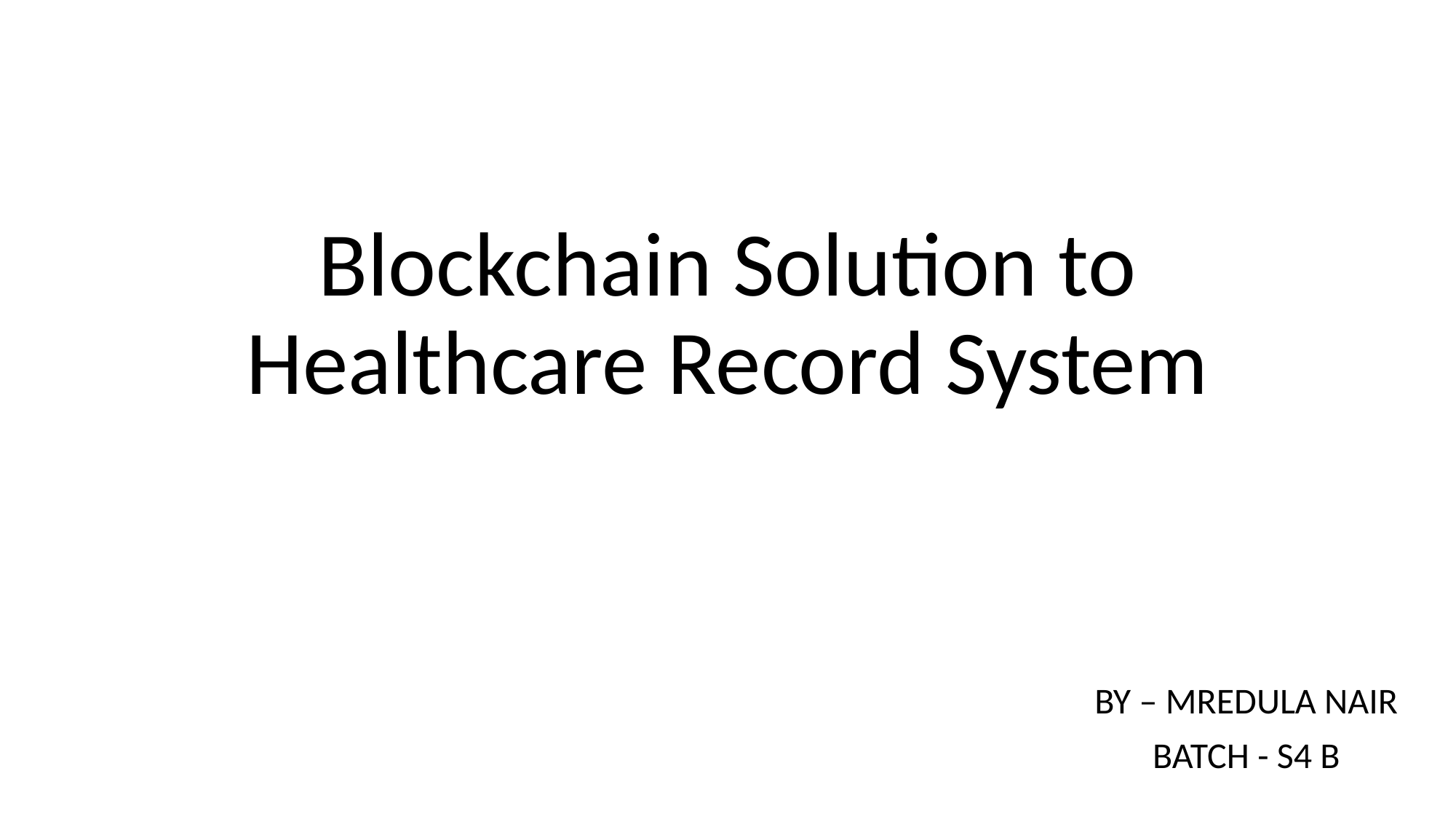

# Blockchain Solution to Healthcare Record System
BY – MREDULA NAIR
BATCH - S4 B